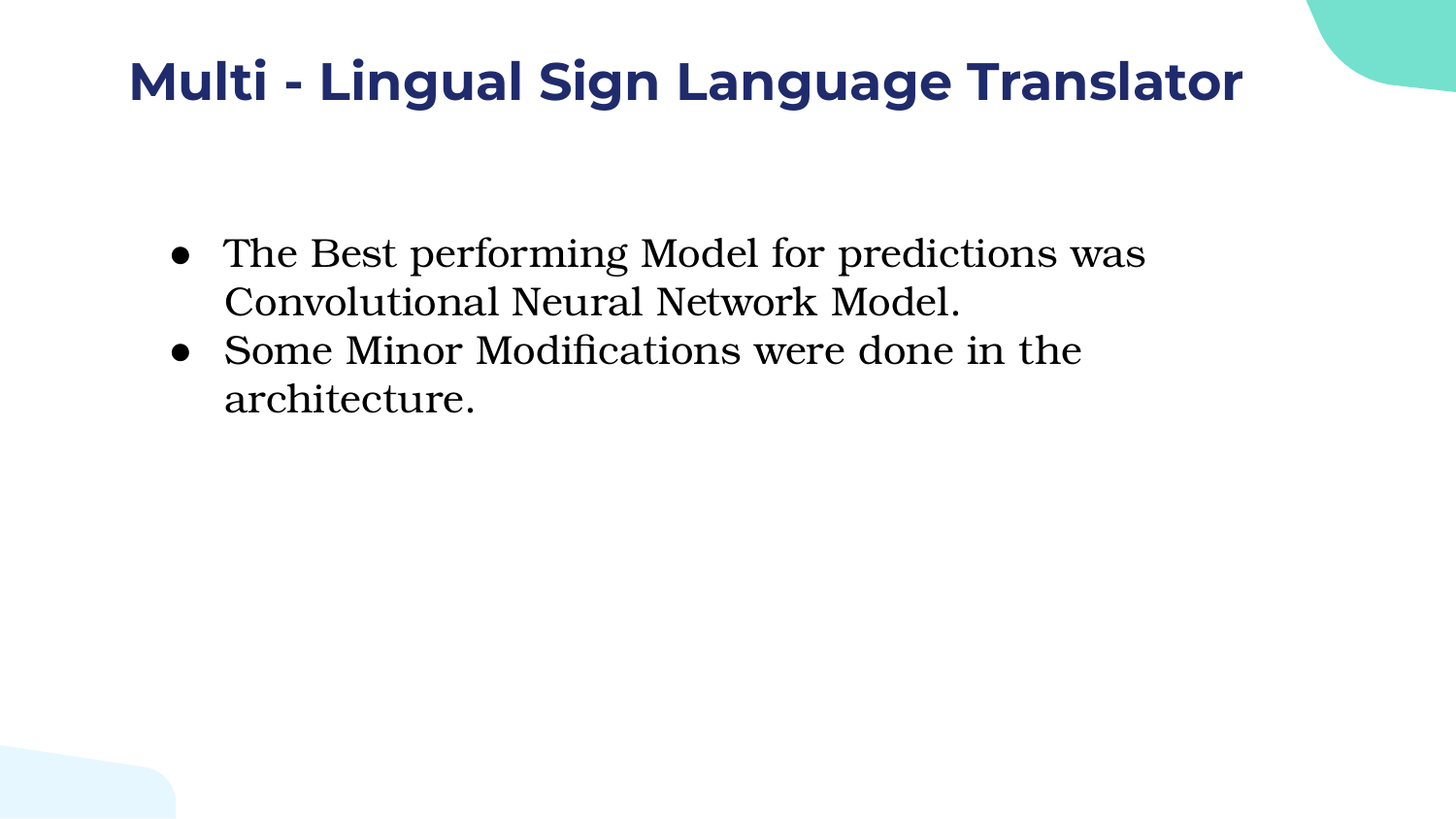

# Multi - Lingual Sign Language Translator

The Best performing Model for predictions was Convolutional Neural Network Model.
Some Minor Modifications were done in the architecture.